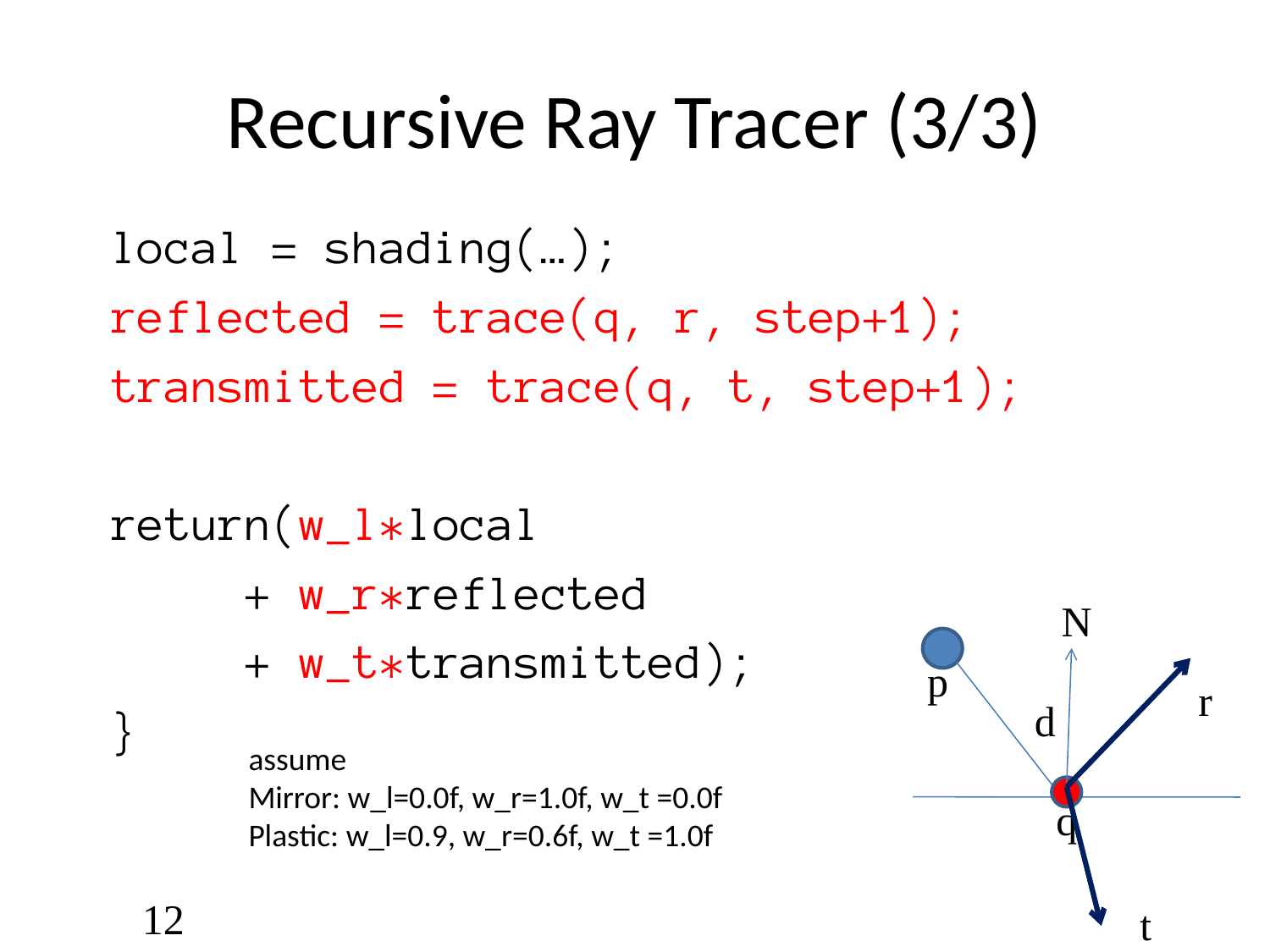

# Recursive Ray Tracer (3/3)
local = shading(…);
reflected = trace(q, r, step+1);
transmitted = trace(q, t, step+1);

return(w_l*local
     + w_r*reflected
     + w_t*transmitted);
}
N

p
r
d
assume
Mirror: w_l=0.0f, w_r=1.0f, w_t =0.0f
Plastic: w_l=0.9, w_r=0.6f, w_t =1.0f

q
t
12